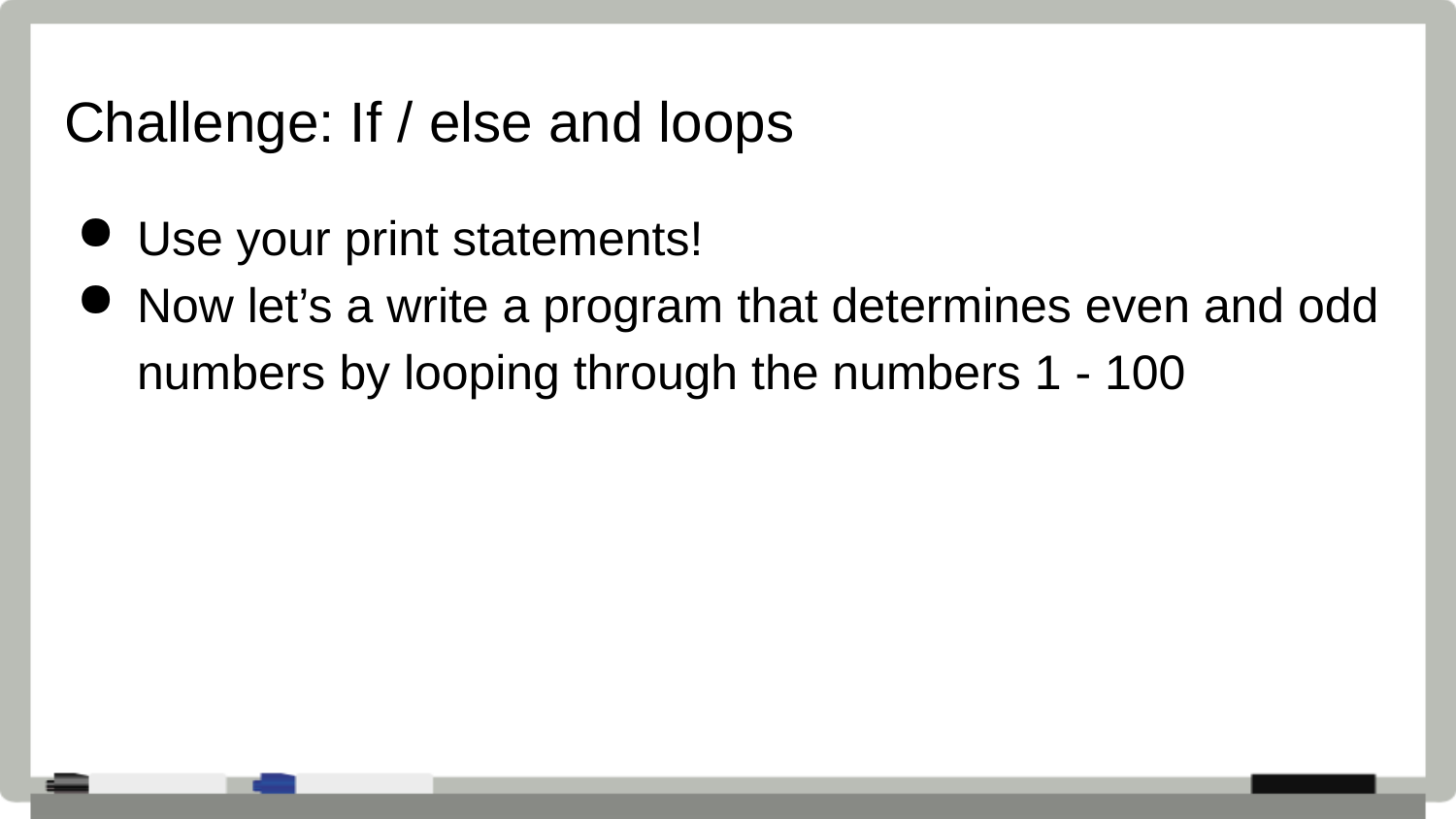

# Challenge: If / else and loops
Use your print statements!
Now let’s a write a program that determines even and odd numbers by looping through the numbers 1 - 100